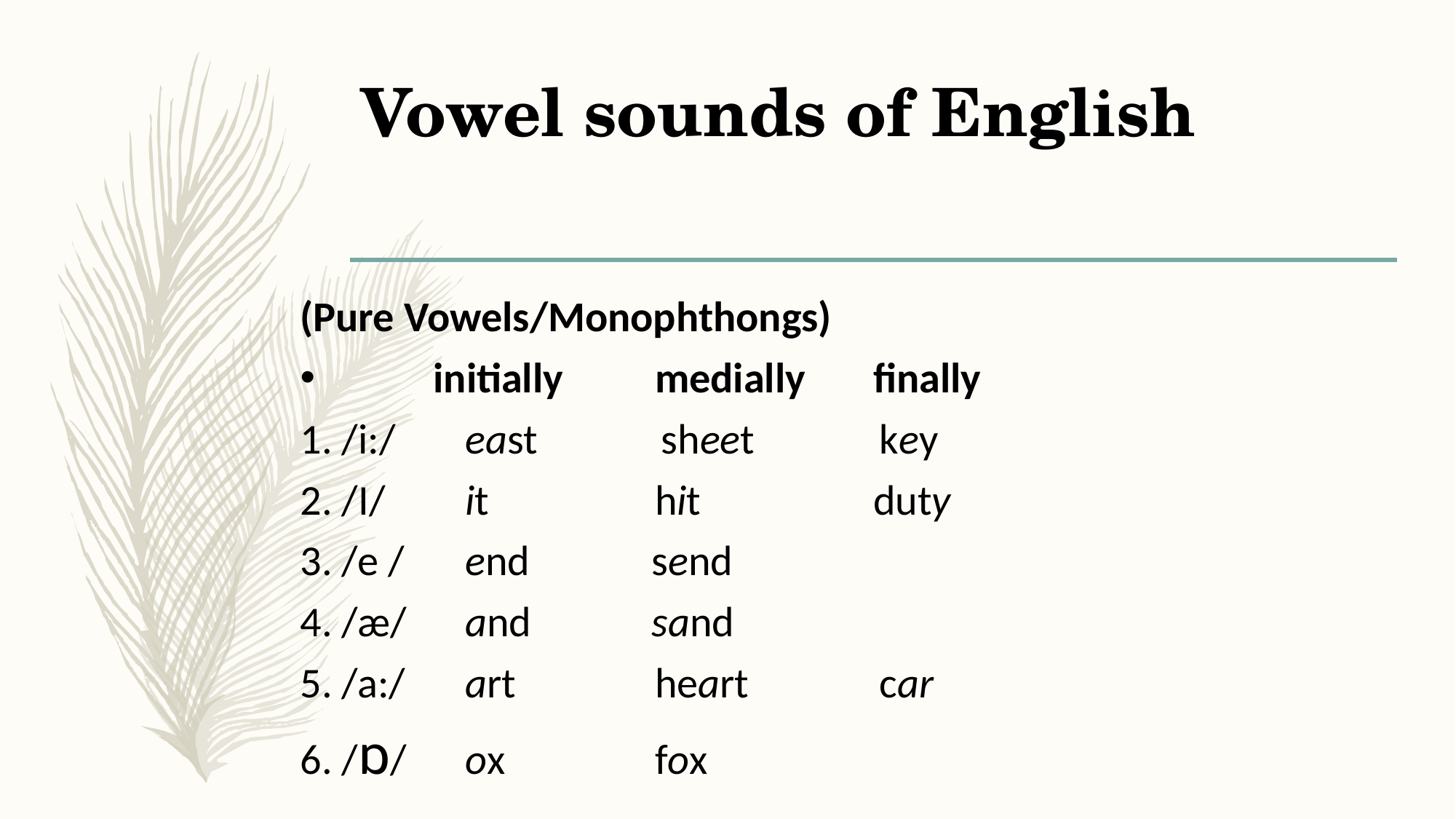

# Vowel sounds of English
(Pure Vowels/Monophthongs)
           initially	medially	finally
1. /i:/	   east	            sheet	            key
2. /I/	   it		hit		duty
3. /e /	   end	           send
4. /æ/	   and 	           sand
5. /a:/	   art		heart	            car
6. /ɒ/	   ox		fox